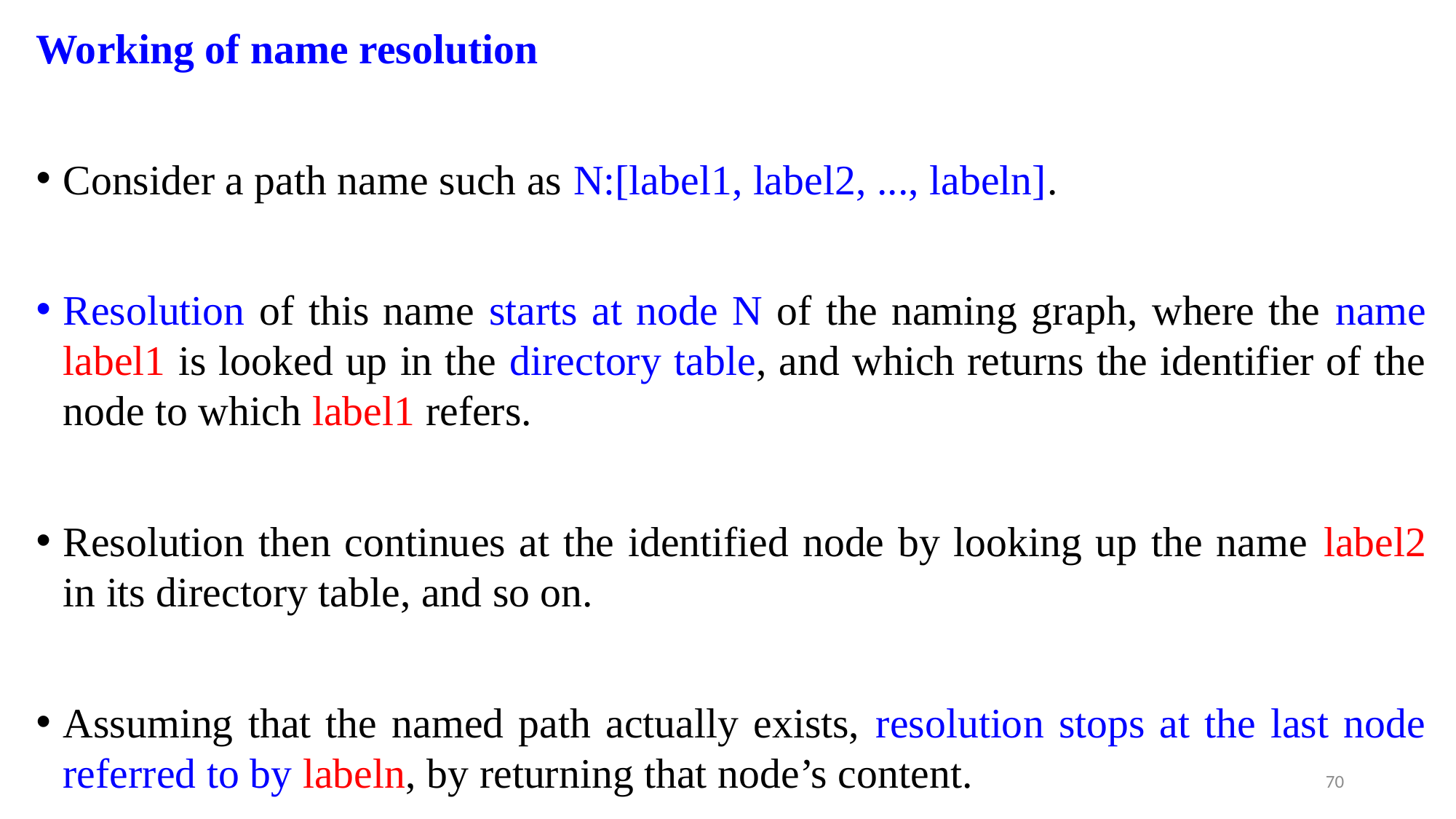

Working of name resolution

Consider a path name such as N:[label1, label2, ..., labeln].

Resolution of this name starts at node N of the naming graph, where the name label1 is looked up in the directory table, and which returns the identifier of the node to which label1 refers.

Resolution then continues at the identified node by looking up the name label2 in its directory table, and so on.

Assuming that the named path actually exists, resolution stops at the last node referred to by labeln, by returning that node’s content.
70